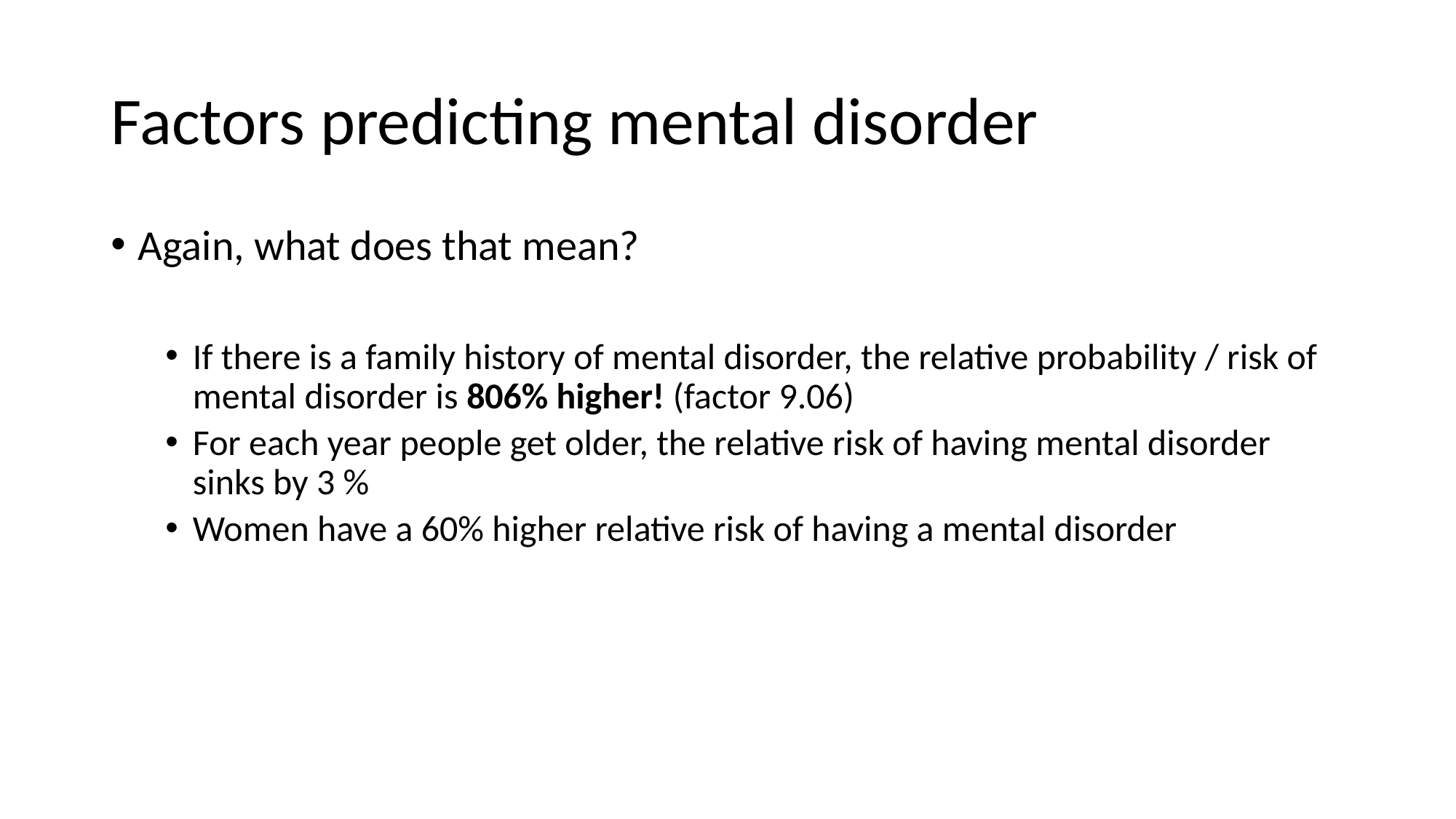

# Factors predicting mental disorder
Again, what does that mean?

If there is a family history of mental disorder, the relative probability / risk of mental disorder is 806% higher! (factor 9.06)
For each year people get older, the relative risk of having mental disorder sinks by 3 %
Women have a 60% higher relative risk of having a mental disorder